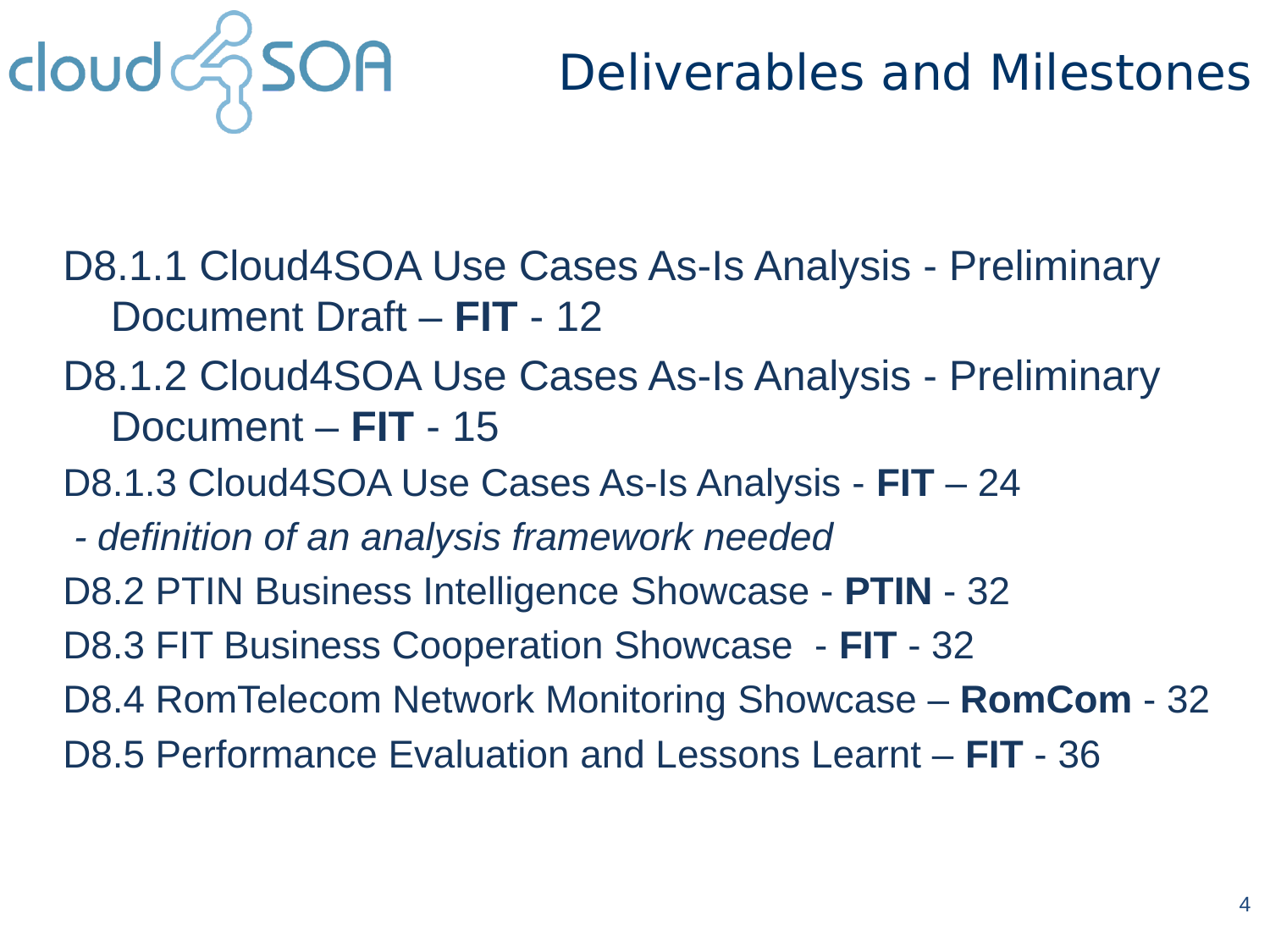

Deliverables and Milestones
D8.1.1 Cloud4SOA Use Cases As-Is Analysis - Preliminary Document Draft – FIT - 12
D8.1.2 Cloud4SOA Use Cases As-Is Analysis - Preliminary Document – FIT - 15
D8.1.3 Cloud4SOA Use Cases As-Is Analysis - FIT – 24
 - definition of an analysis framework needed
D8.2 PTIN Business Intelligence Showcase - PTIN - 32
D8.3 FIT Business Cooperation Showcase  - FIT - 32
D8.4 RomTelecom Network Monitoring Showcase – RomCom - 32
D8.5 Performance Evaluation and Lessons Learnt – FIT - 36

4
4